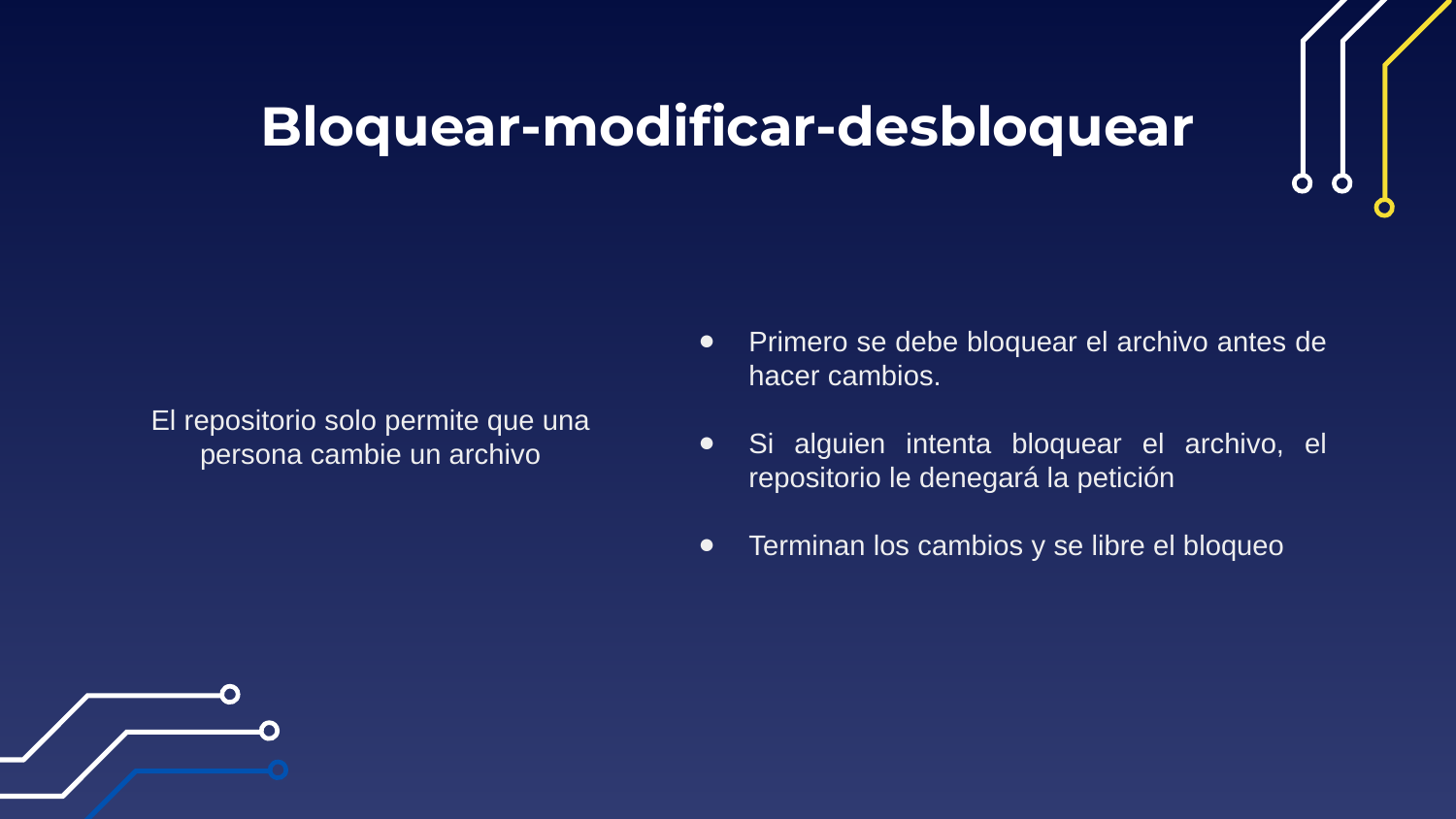

Bloquear-modificar-desbloquear
El repositorio solo permite que una persona cambie un archivo
Primero se debe bloquear el archivo antes de hacer cambios.

Si alguien intenta bloquear el archivo, el repositorio le denegará la petición

Terminan los cambios y se libre el bloqueo